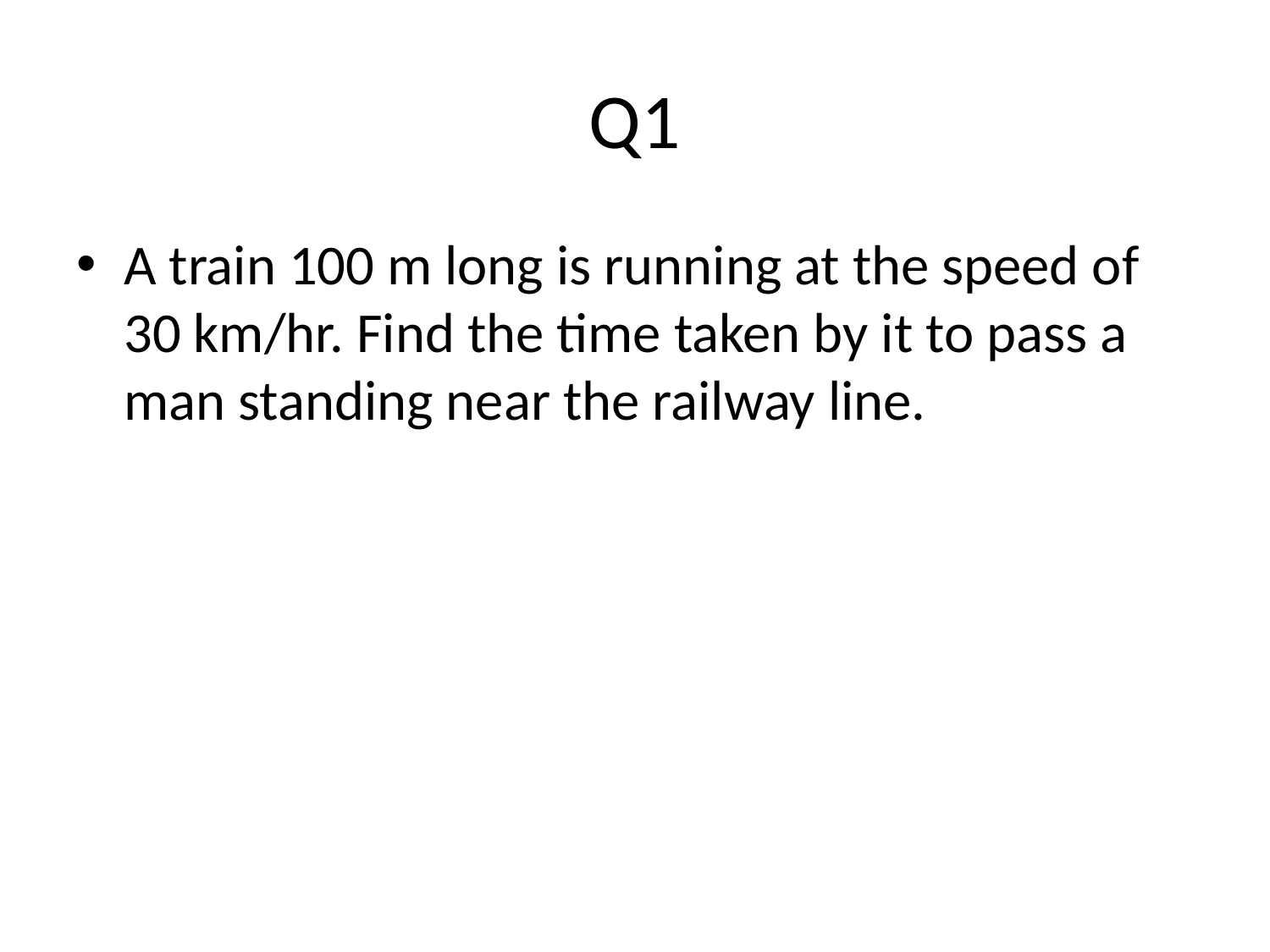

# Q1
A train 100 m long is running at the speed of 30 km/hr. Find the time taken by it to pass a man standing near the railway line.